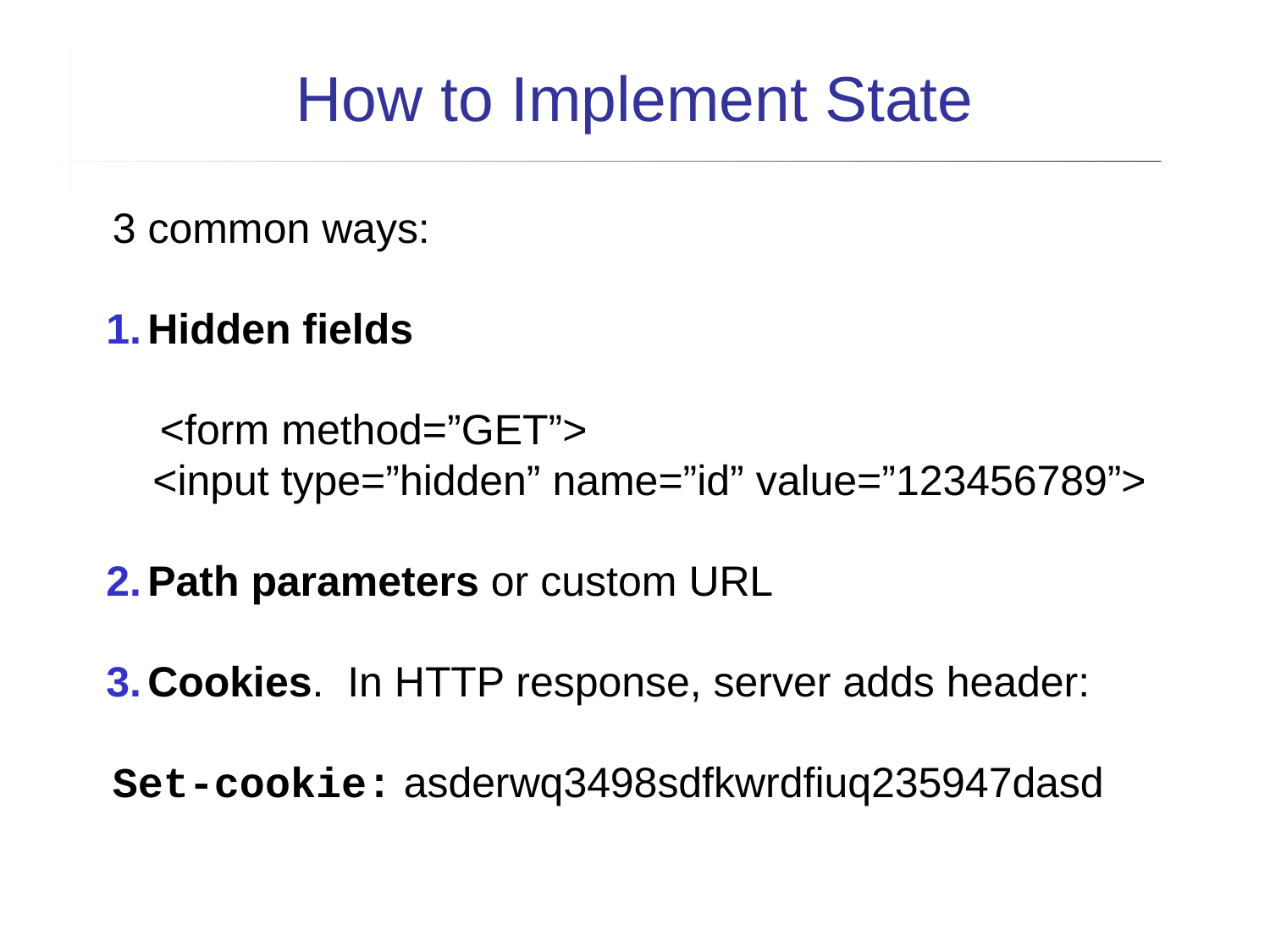

How to Implement State
3 common ways:
Hidden fields
    <form method=”GET”>
<input type=”hidden” name=”id” value=”123456789”>
Path parameters or custom URL
Cookies.  In HTTP response, server adds header:
Set-cookie: asderwq3498sdfkwrdfiuq235947dasd